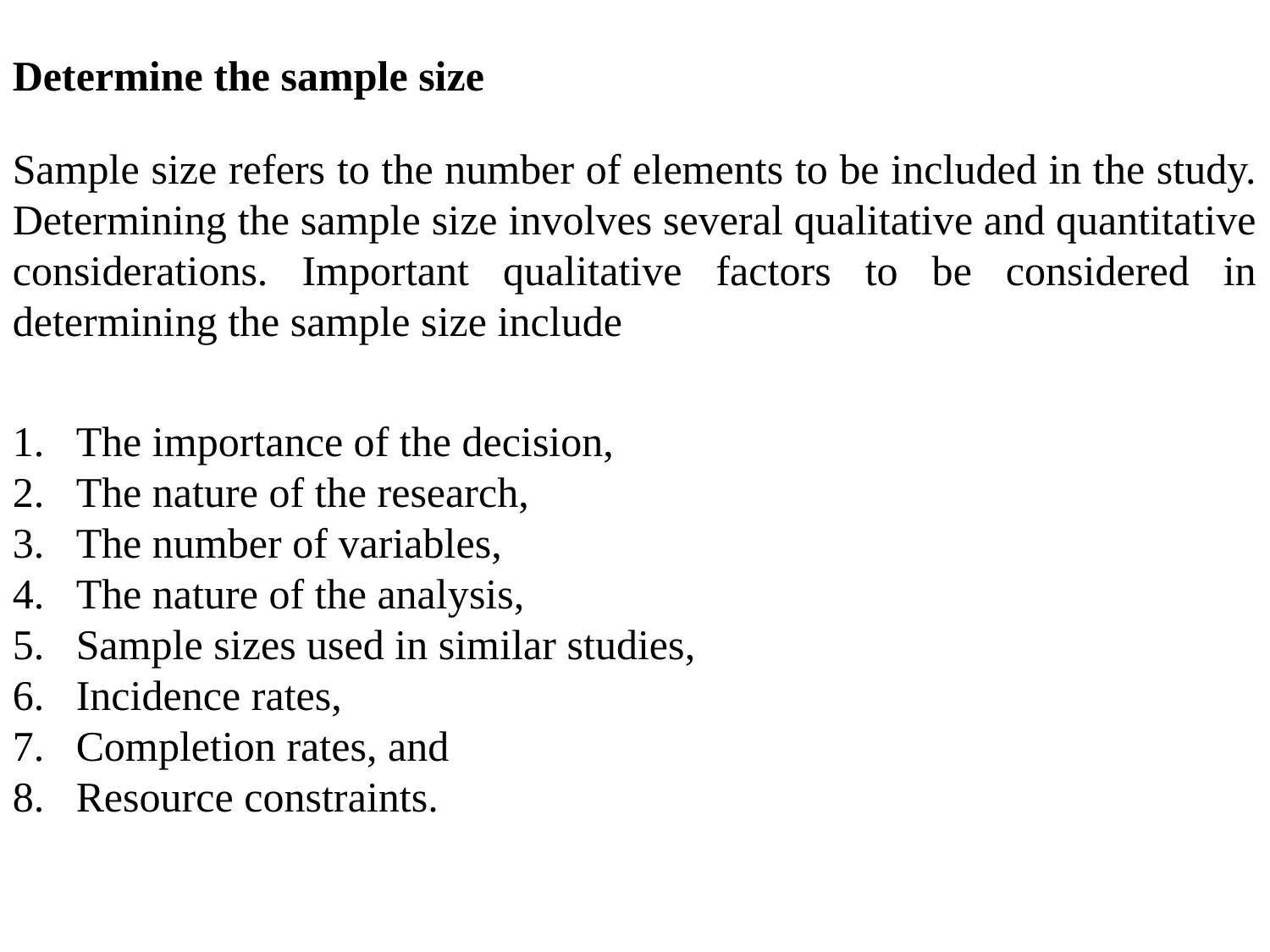

Determine the sample size

Sample size refers to the number of elements to be included in the study. Determining the sample size involves several qualitative and quantitative considerations. Important qualitative factors to be considered in determining the sample size include

The importance of the decision,
The nature of the research,
The number of variables,
The nature of the analysis,
Sample sizes used in similar studies,
Incidence rates,
Completion rates, and
Resource constraints.